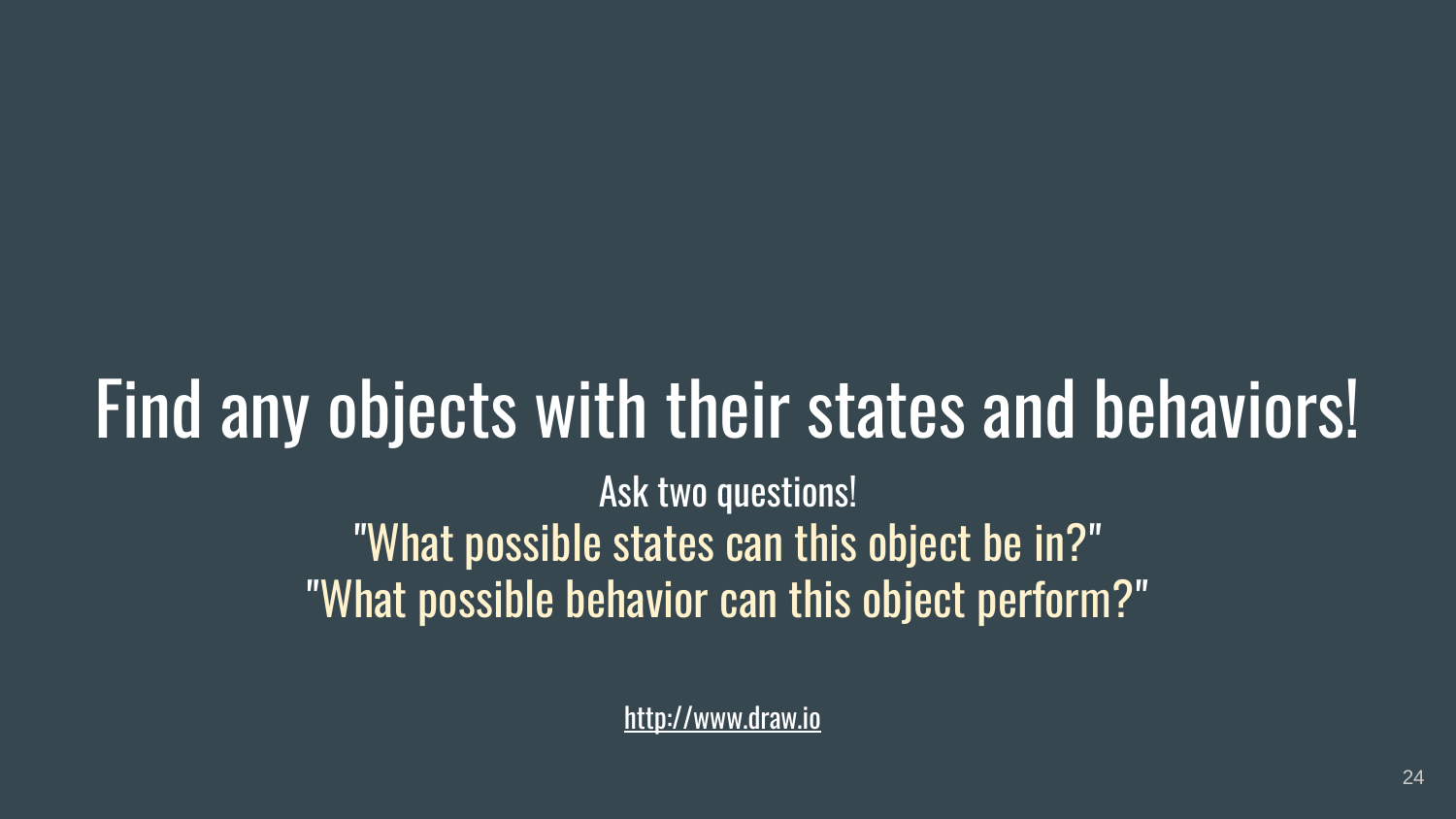

# Find any objects with their states and behaviors!
Ask two questions!
"What possible states can this object be in?"
"What possible behavior can this object perform?"

http://www.draw.io
24